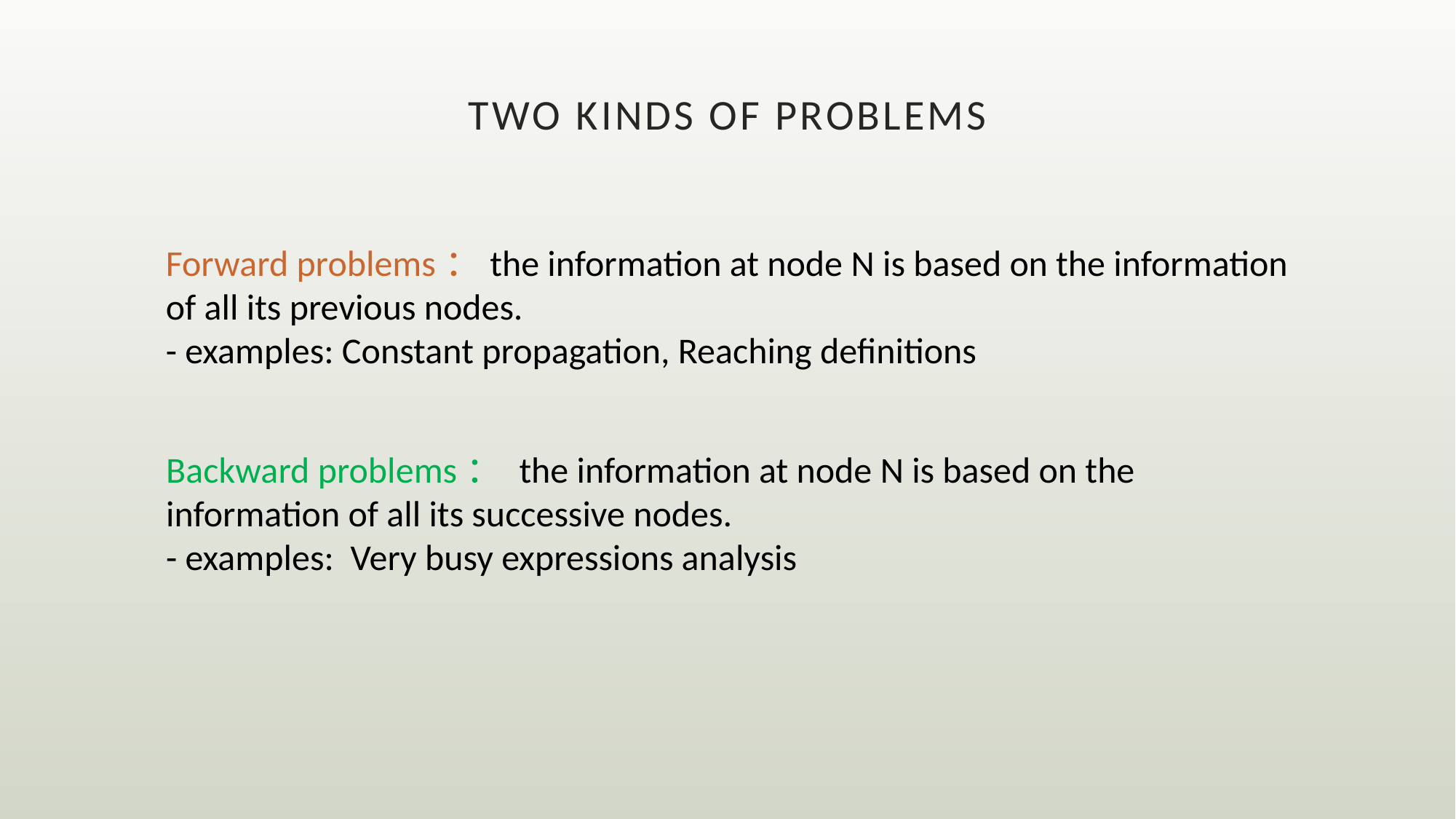

# two kinds of problems
Forward problems：the information at node N is based on the information of all its previous nodes.
- examples: Constant propagation, Reaching definitions
Backward problems： the information at node N is based on the information of all its successive nodes.
- examples:  Very busy expressions analysis